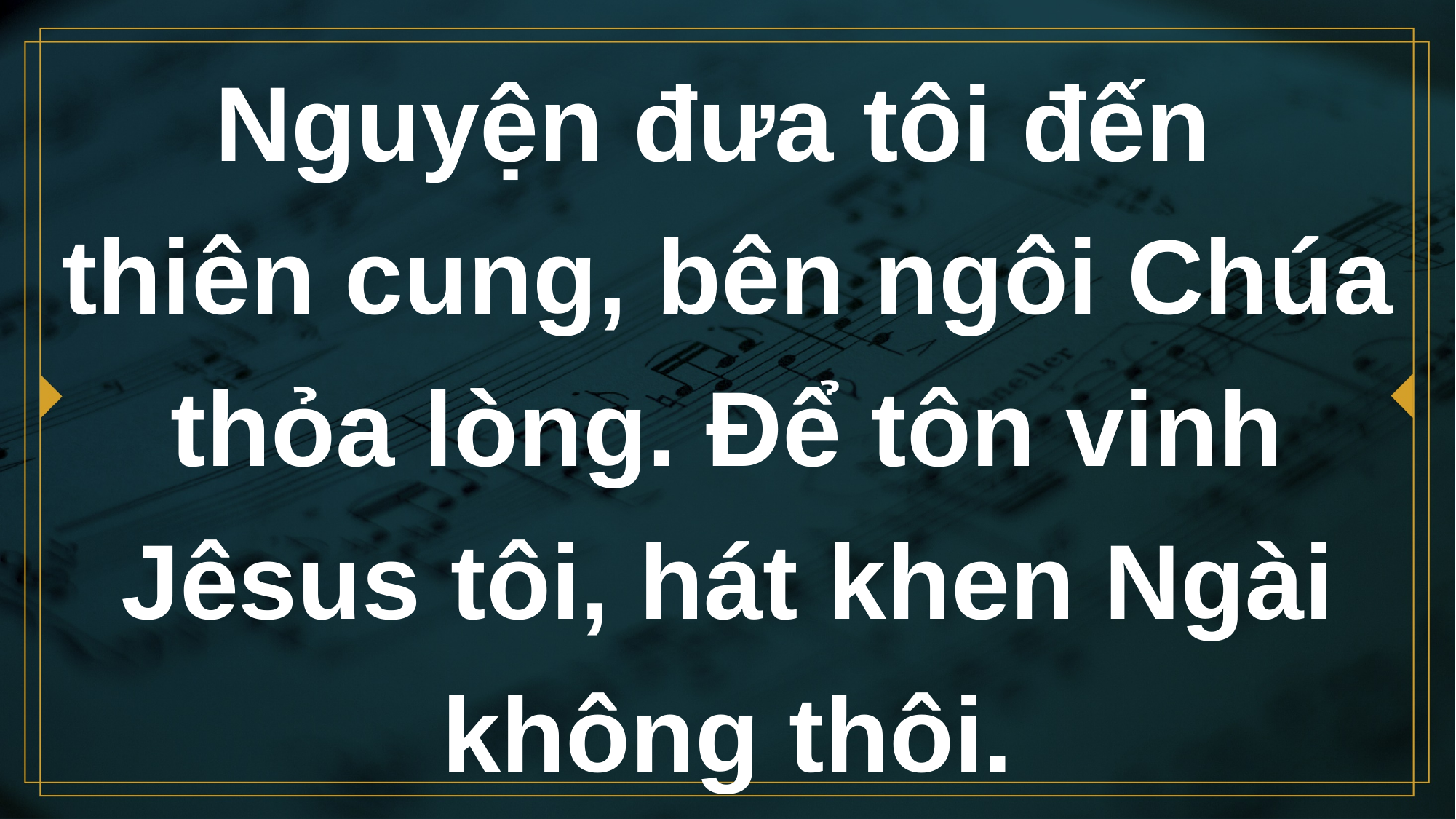

# Nguyện đưa tôi đến thiên cung, bên ngôi Chúa thỏa lòng. Để tôn vinh Jêsus tôi, hát khen Ngài không thôi.